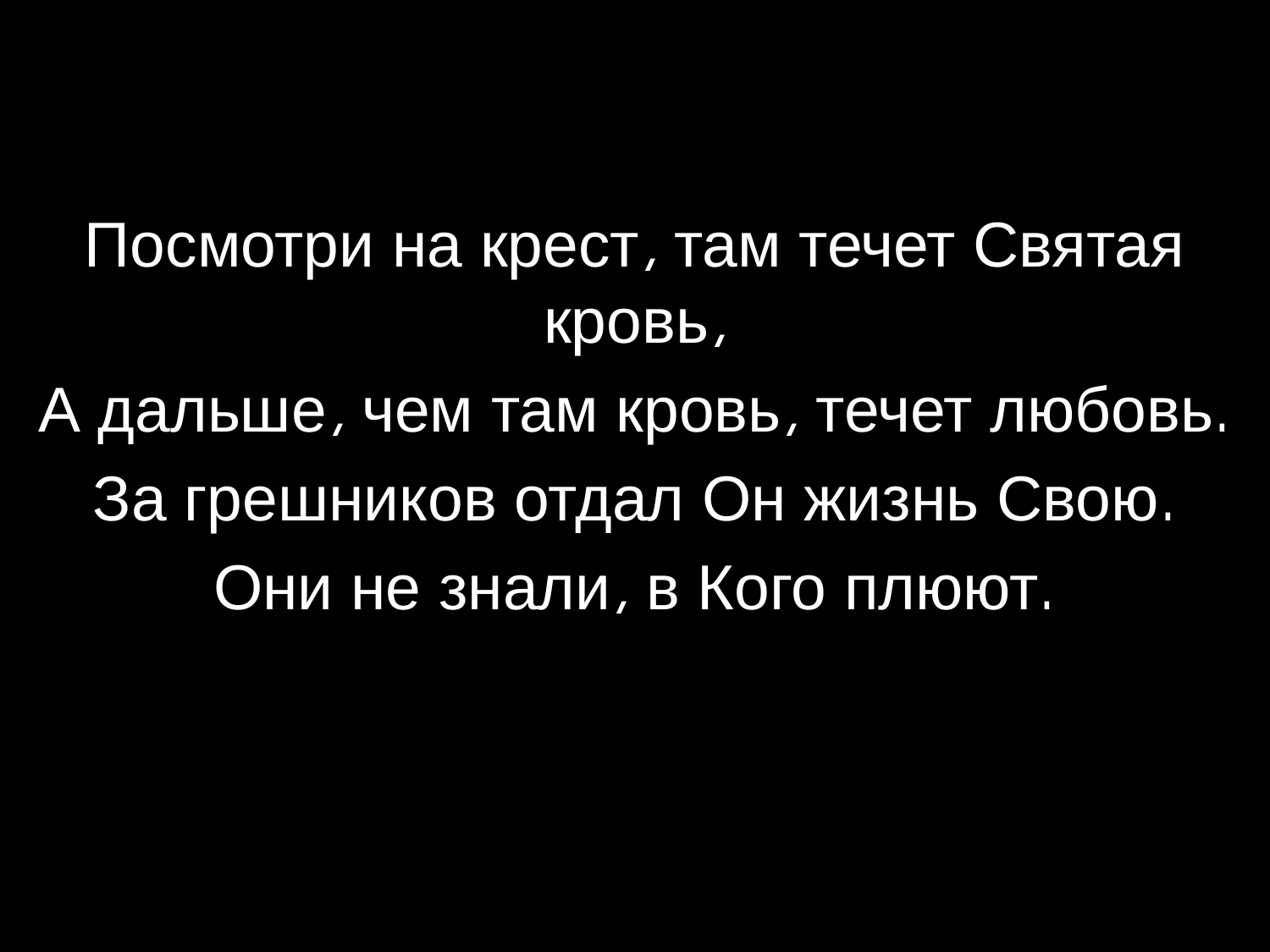

Посмотри на крест, там течет Святая кровь,
А дальше, чем там кровь, течет любовь.
За грешников отдал Он жизнь Свою.
Они не знали, в Кого плюют.